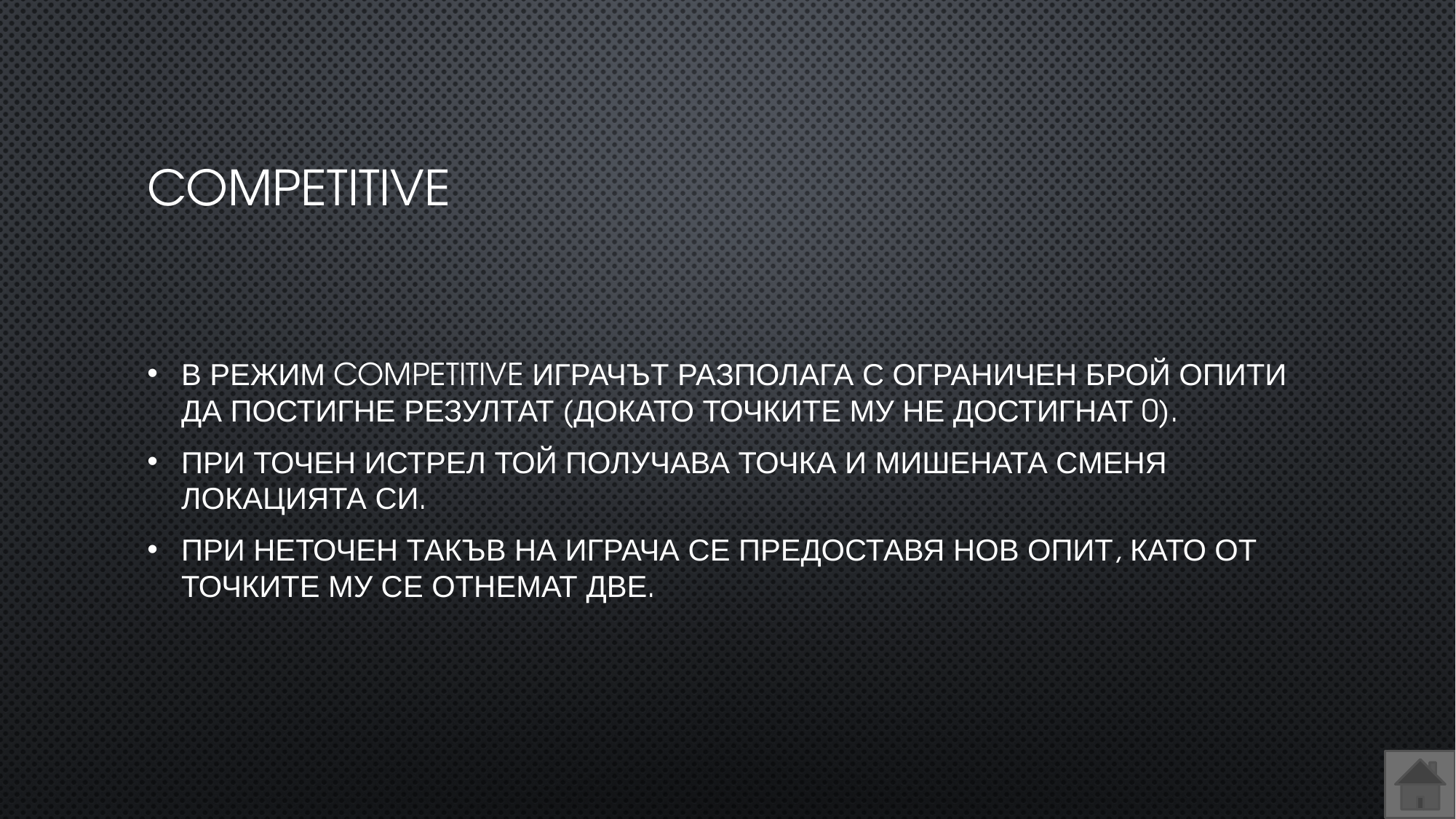

# Competitive
В режим competitive играчът разполага с ограничен брой опити да постигне резултат (докато точките му не достигнат 0).
При точен истрел той получава точка и мишената сменя локацията си.
При неточен такъв на играча се предоставя нов опит, като от точките му се отнемат две.